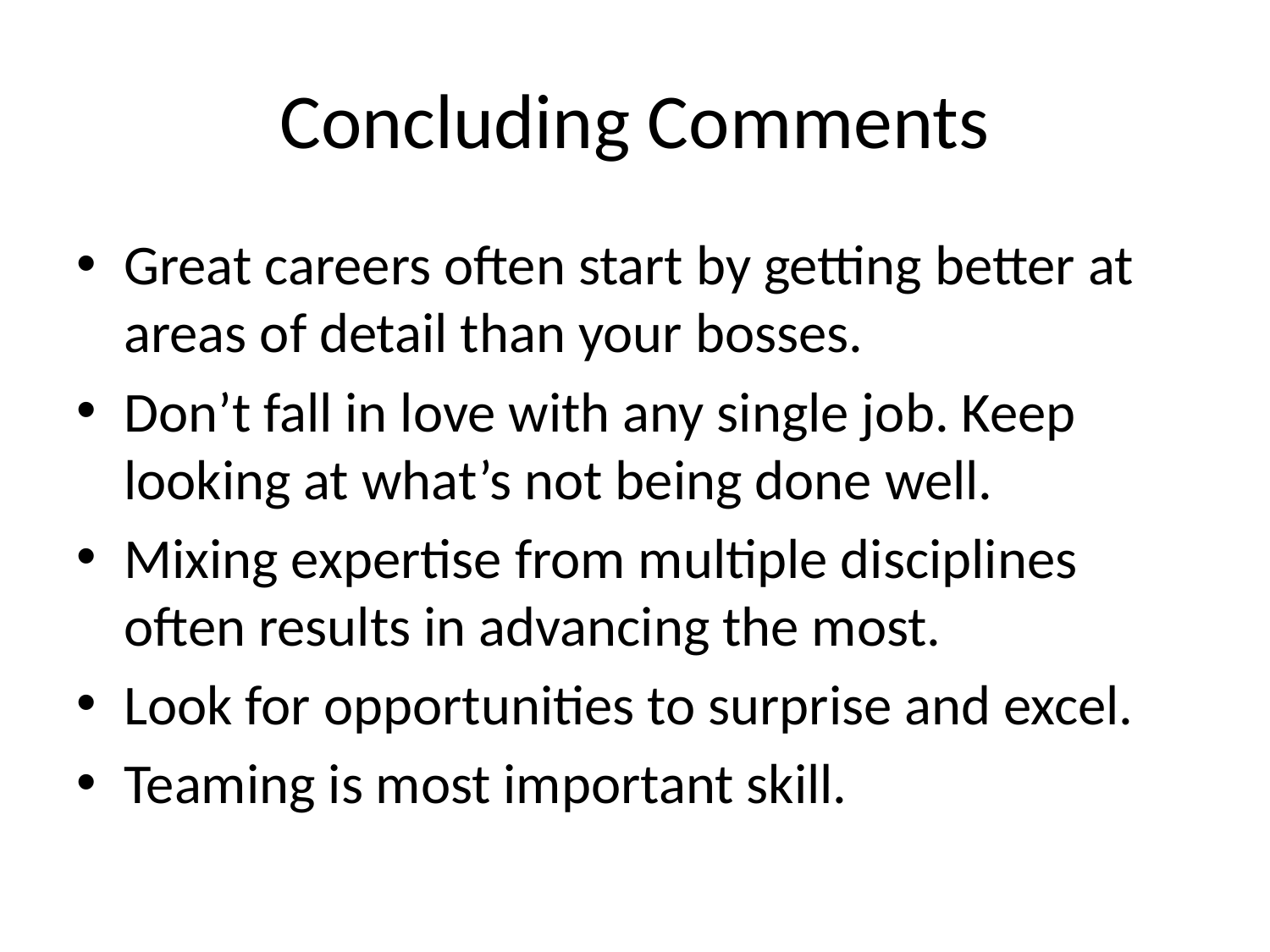

# Concluding Comments
Great careers often start by getting better at areas of detail than your bosses.
Don’t fall in love with any single job. Keep looking at what’s not being done well.
Mixing expertise from multiple disciplines often results in advancing the most.
Look for opportunities to surprise and excel.
Teaming is most important skill.